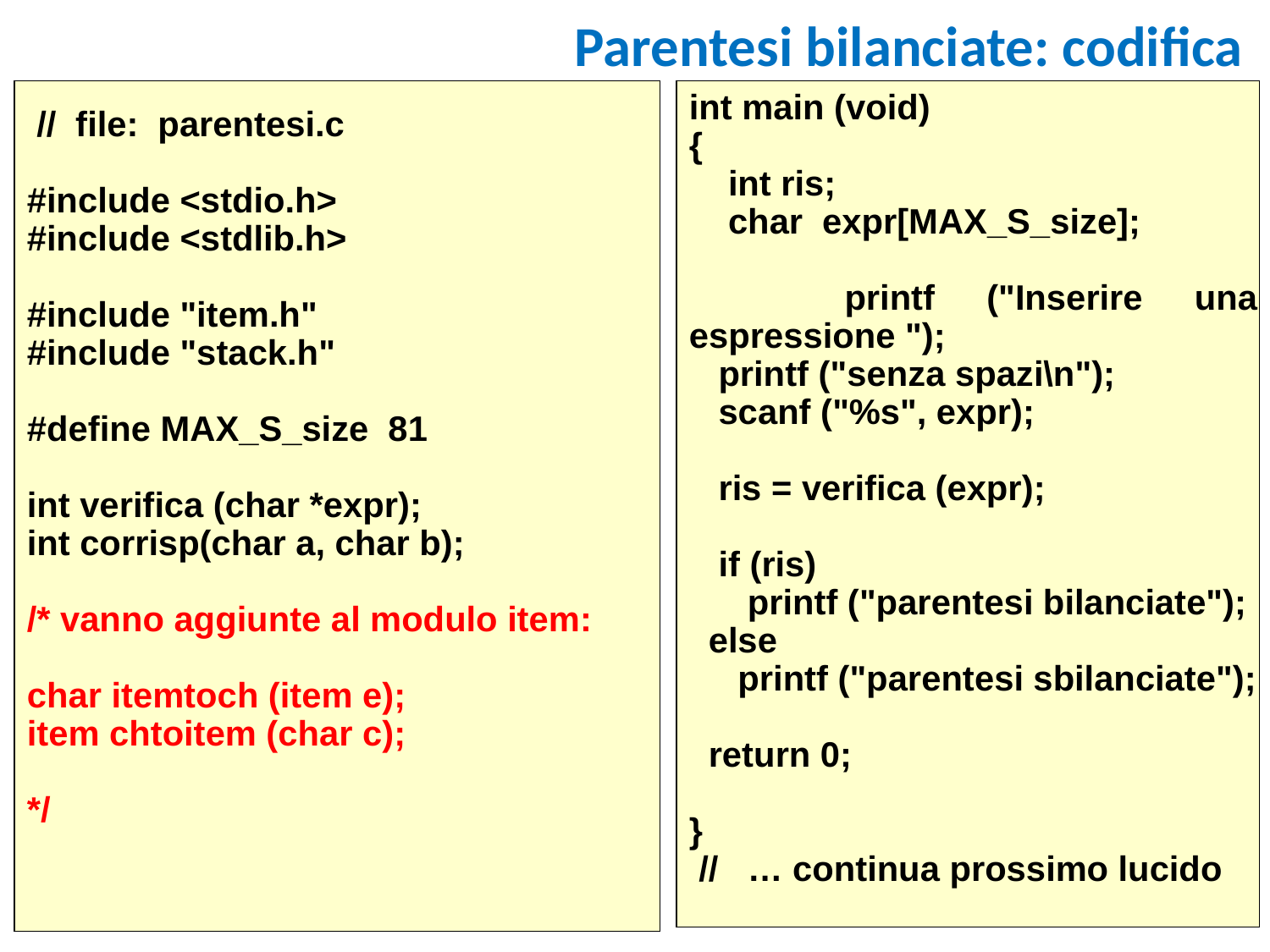

# Parentesi bilanciate: codifica
 //  file:  parentesi.c

#include <stdio.h>
#include <stdlib.h>

#include "item.h"
#include "stack.h"

#define MAX_S_size  81

int verifica (char *expr);
int corrisp(char a, char b);

/* vanno aggiunte al modulo item:

char itemtoch (item e);
item chtoitem (char c);

*/

int main (void)
{
    int ris;
    char  expr[MAX_S_size];

   printf ("Inserire una espressione ");
   printf ("senza spazi\n");
   scanf ("%s", expr);

   ris = verifica (expr);

   if (ris)
      printf ("parentesi bilanciate");
  else
     printf ("parentesi sbilanciate");

  return 0;

}
 //   … continua prossimo lucido